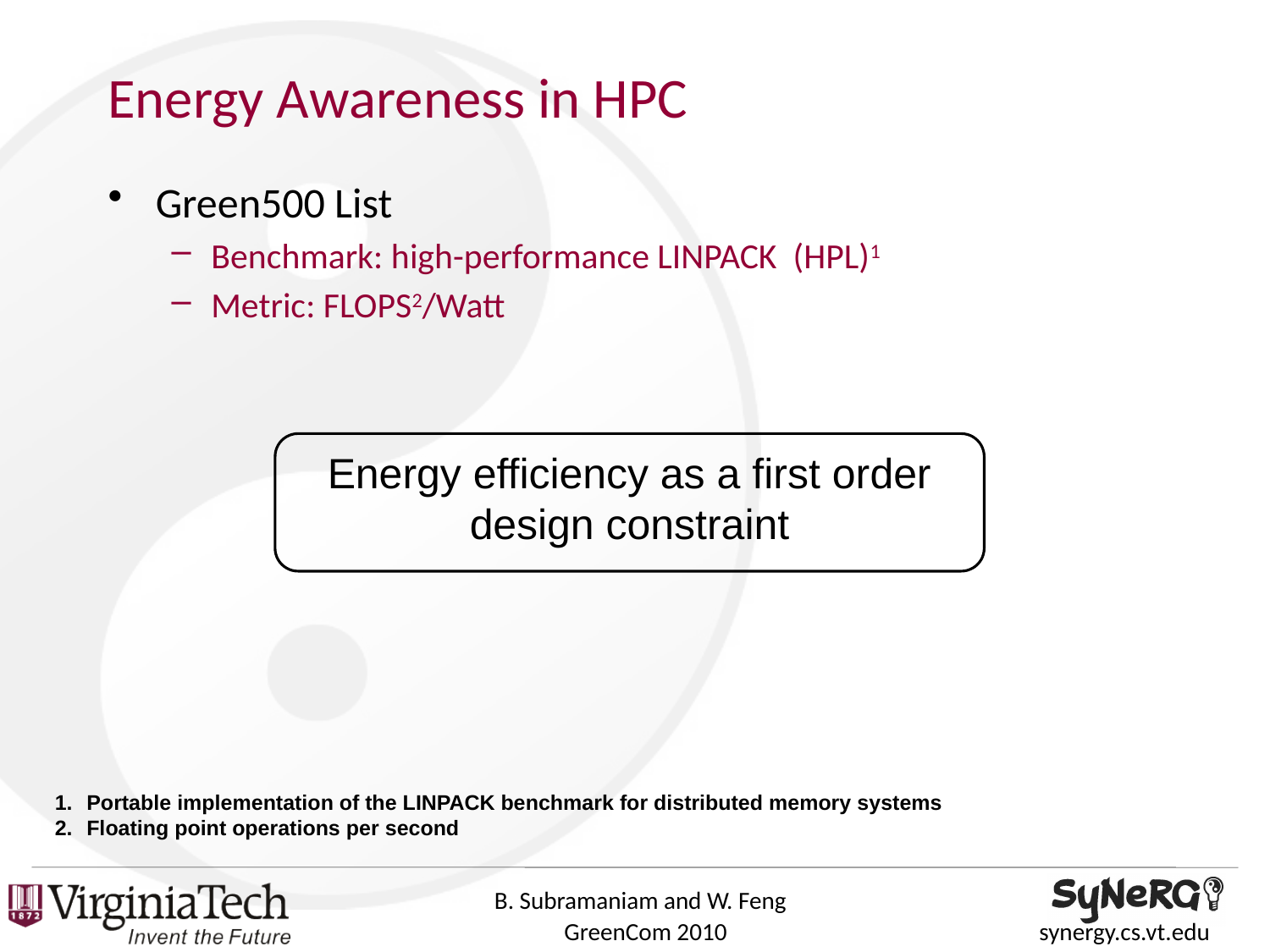

# Energy Awareness in HPC
Green500 List
Benchmark: high-performance LINPACK  (HPL)1
Metric: FLOPS2/Watt

Energy efficiency as a first order design constraint
Portable implementation of the LINPACK benchmark for distributed memory systems
Floating point operations per second

B. Subramaniam and W. Feng
GreenCom 2010